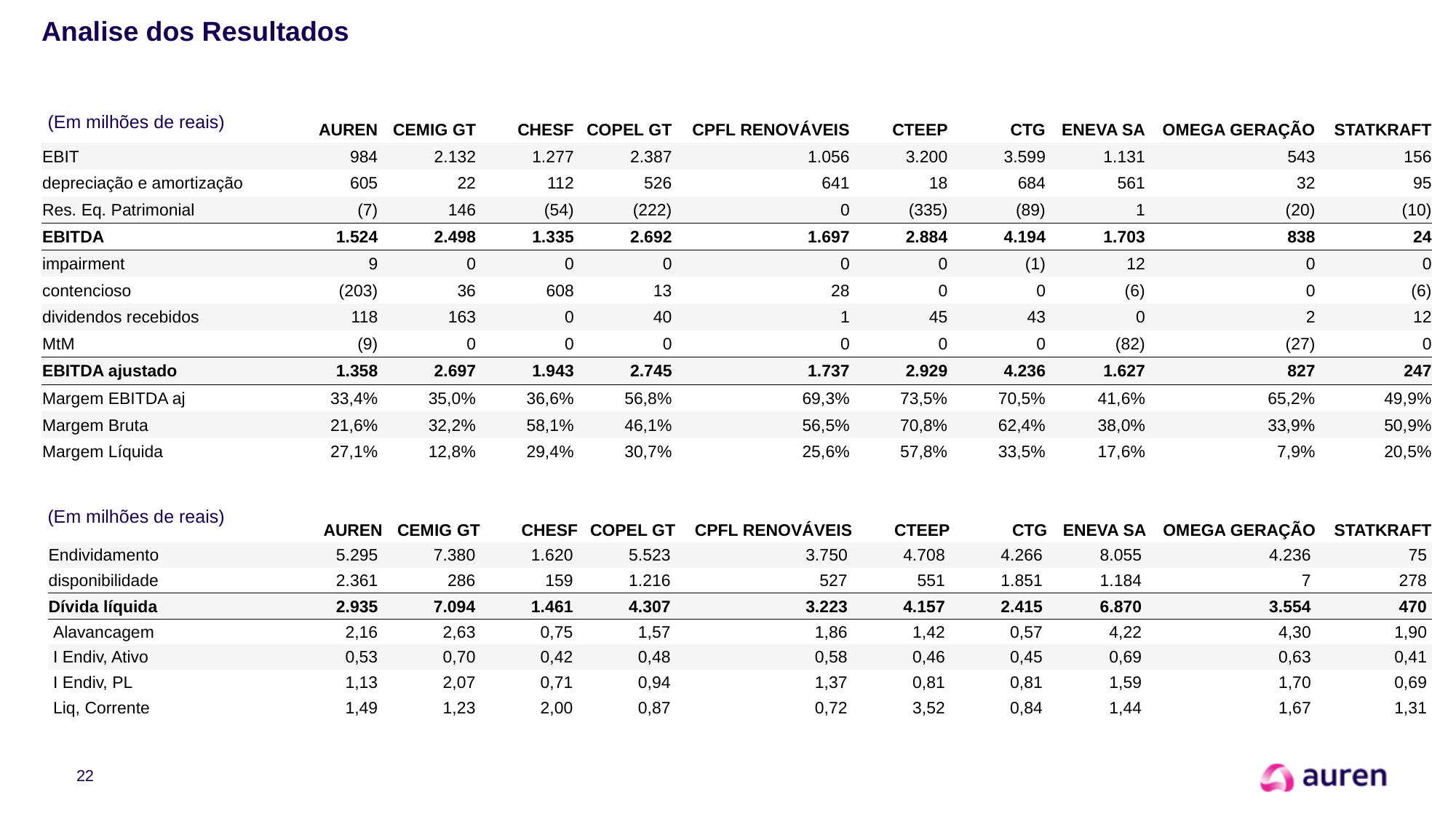

# Analise dos Resultados
(Em milhões de reais)
|  | AUREN | CEMIG GT | CHESF | COPEL GT | CPFL RENOVÁVEIS | CTEEP | CTG | ENEVA SA | OMEGA GERAÇÃO | STATKRAFT |
| --- | --- | --- | --- | --- | --- | --- | --- | --- | --- | --- |
| EBIT | 984 | 2.132 | 1.277 | 2.387 | 1.056 | 3.200 | 3.599 | 1.131 | 543 | 156 |
| depreciação e amortização | 605 | 22 | 112 | 526 | 641 | 18 | 684 | 561 | 32 | 95 |
| Res. Eq. Patrimonial | (7) | 146 | (54) | (222) | 0 | (335) | (89) | 1 | (20) | (10) |
| EBITDA | 1.524 | 2.498 | 1.335 | 2.692 | 1.697 | 2.884 | 4.194 | 1.703 | 838 | 24 |
| impairment | 9 | 0 | 0 | 0 | 0 | 0 | (1) | 12 | 0 | 0 |
| contencioso | (203) | 36 | 608 | 13 | 28 | 0 | 0 | (6) | 0 | (6) |
| dividendos recebidos | 118 | 163 | 0 | 40 | 1 | 45 | 43 | 0 | 2 | 12 |
| MtM | (9) | 0 | 0 | 0 | 0 | 0 | 0 | (82) | (27) | 0 |
| EBITDA ajustado | 1.358 | 2.697 | 1.943 | 2.745 | 1.737 | 2.929 | 4.236 | 1.627 | 827 | 247 |
| Margem EBITDA aj | 33,4% | 35,0% | 36,6% | 56,8% | 69,3% | 73,5% | 70,5% | 41,6% | 65,2% | 49,9% |
| Margem Bruta | 21,6% | 32,2% | 58,1% | 46,1% | 56,5% | 70,8% | 62,4% | 38,0% | 33,9% | 50,9% |
| Margem Líquida | 27,1% | 12,8% | 29,4% | 30,7% | 25,6% | 57,8% | 33,5% | 17,6% | 7,9% | 20,5% |
(Em milhões de reais)
|  | AUREN | CEMIG GT | CHESF | COPEL GT | CPFL RENOVÁVEIS | CTEEP | CTG | ENEVA SA | OMEGA GERAÇÃO | STATKRAFT |
| --- | --- | --- | --- | --- | --- | --- | --- | --- | --- | --- |
| Endividamento | 5.295 | 7.380 | 1.620 | 5.523 | 3.750 | 4.708 | 4.266 | 8.055 | 4.236 | 75 |
| disponibilidade | 2.361 | 286 | 159 | 1.216 | 527 | 551 | 1.851 | 1.184 | 7 | 278 |
| Dívida líquida | 2.935 | 7.094 | 1.461 | 4.307 | 3.223 | 4.157 | 2.415 | 6.870 | 3.554 | 470 |
| Alavancagem | 2,16 | 2,63 | 0,75 | 1,57 | 1,86 | 1,42 | 0,57 | 4,22 | 4,30 | 1,90 |
| I Endiv, Ativo | 0,53 | 0,70 | 0,42 | 0,48 | 0,58 | 0,46 | 0,45 | 0,69 | 0,63 | 0,41 |
| I Endiv, PL | 1,13 | 2,07 | 0,71 | 0,94 | 1,37 | 0,81 | 0,81 | 1,59 | 1,70 | 0,69 |
| Liq, Corrente | 1,49 | 1,23 | 2,00 | 0,87 | 0,72 | 3,52 | 0,84 | 1,44 | 1,67 | 1,31 |